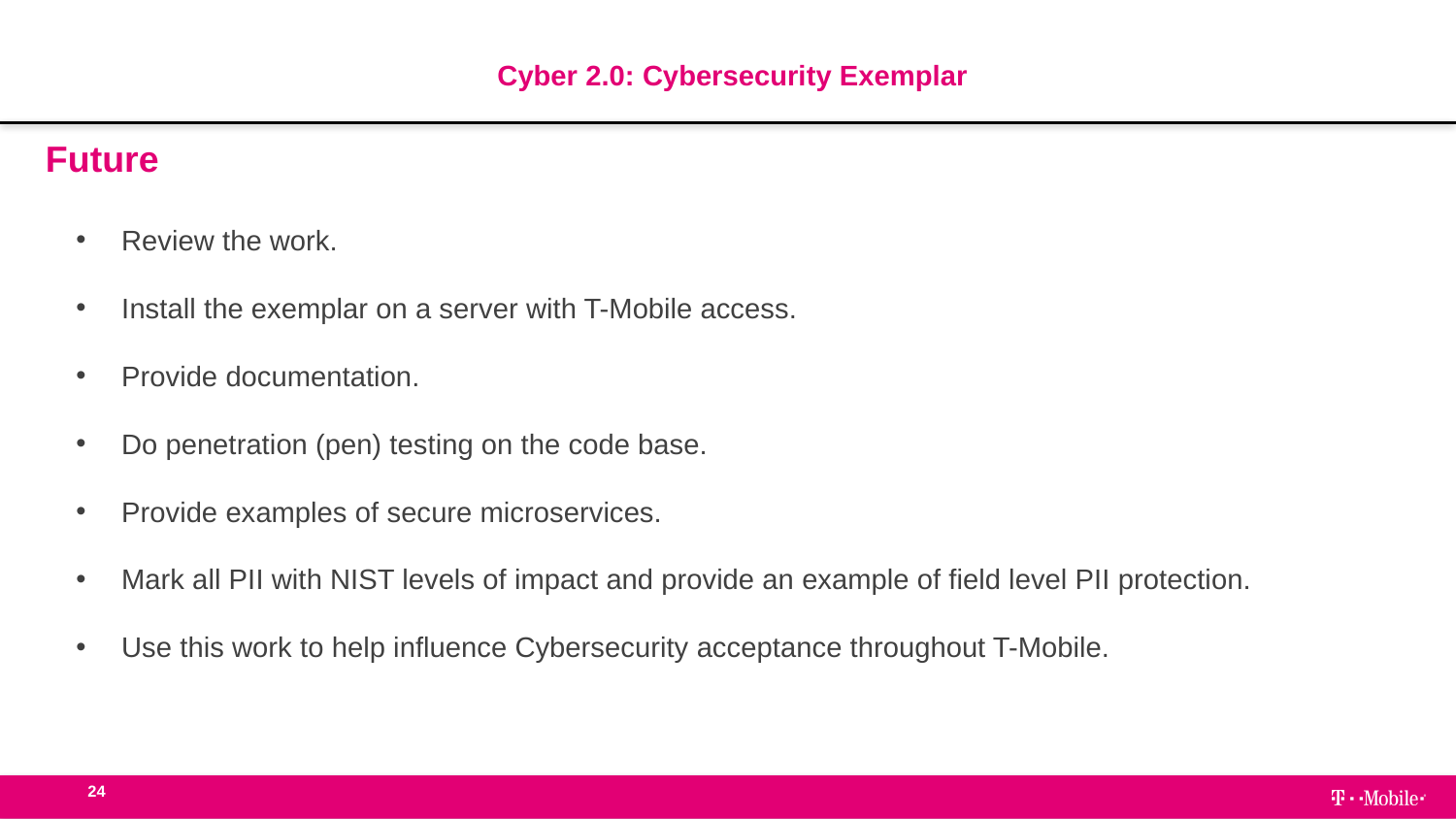

Cyber 2.0: Cybersecurity Exemplar
Future
Review the work.

Install the exemplar on a server with T-Mobile access.

Provide documentation.

Do penetration (pen) testing on the code base.

Provide examples of secure microservices.

Mark all PII with NIST levels of impact and provide an example of field level PII protection.

Use this work to help influence Cybersecurity acceptance throughout T-Mobile.
24